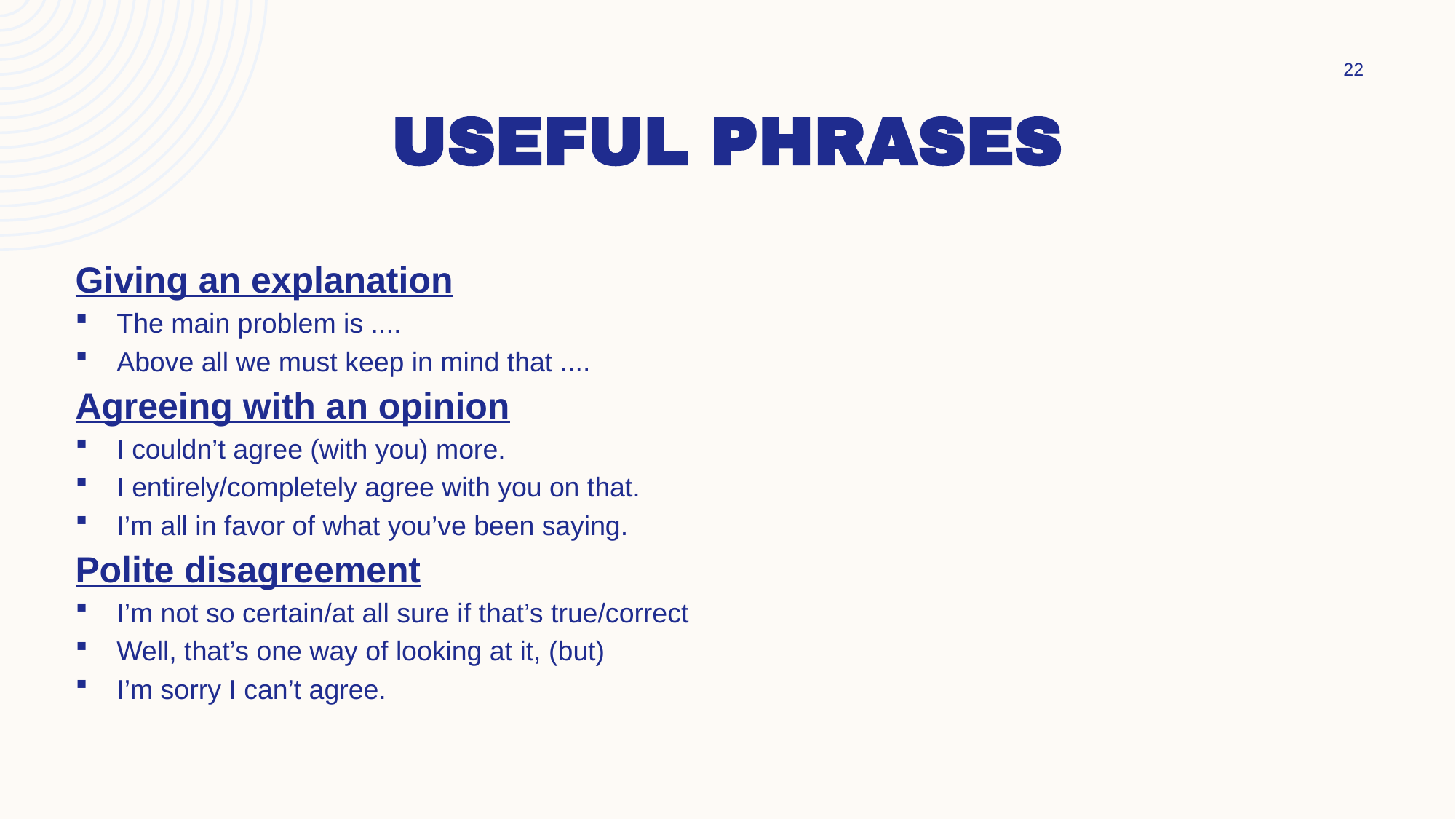

22
# Useful phrases
Giving an explanation
The main problem is ....
Above all we must keep in mind that ....
Agreeing with an opinion
I couldn’t agree (with you) more.
I entirely/completely agree with you on that.
I’m all in favor of what you’ve been saying.
Polite disagreement
I’m not so certain/at all sure if that’s true/correct
Well, that’s one way of looking at it, (but)
I’m sorry I can’t agree.